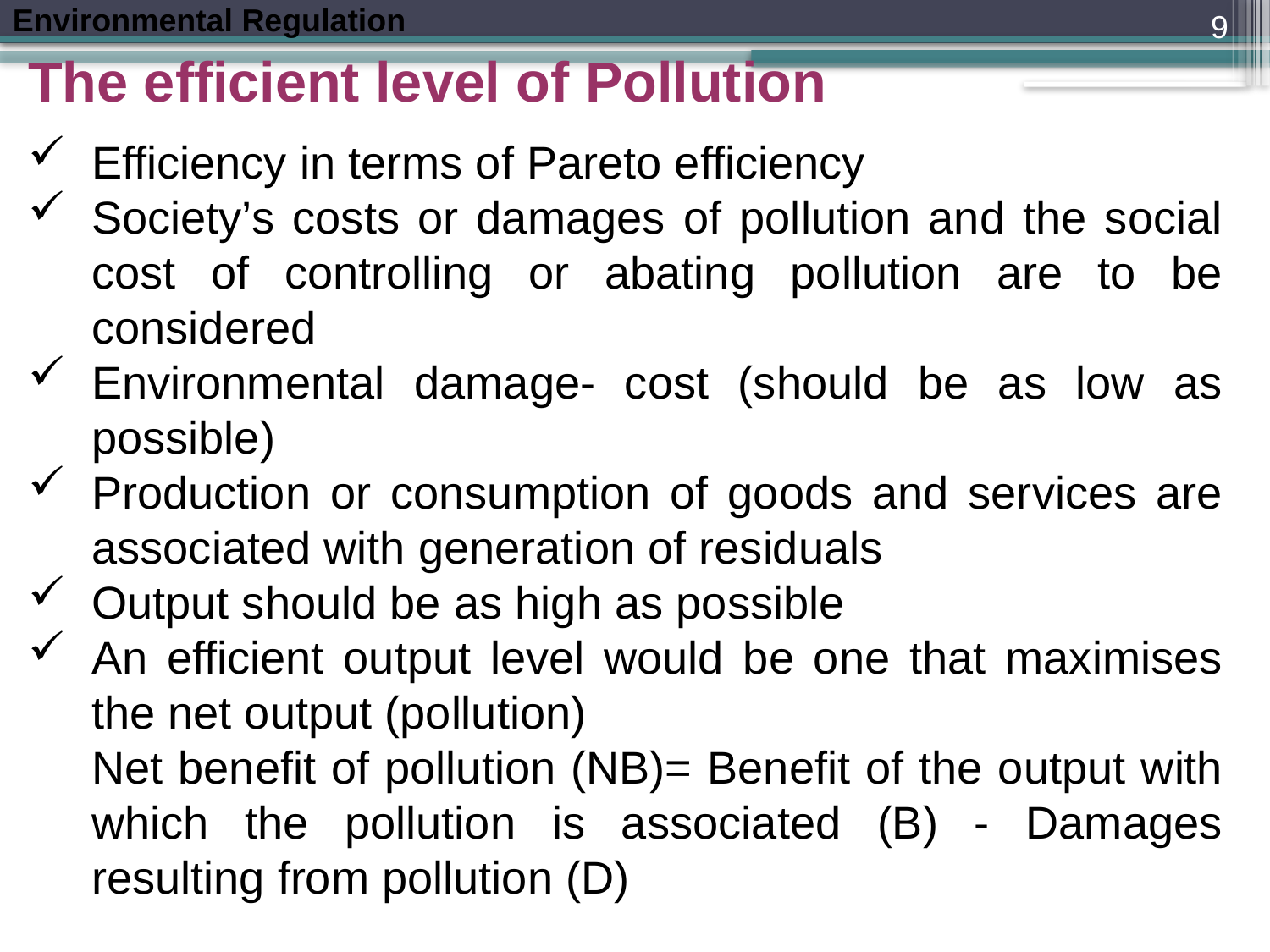

9
The efficient level of Pollution
Efficiency in terms of Pareto efficiency
Society’s costs or damages of pollution and the social cost of controlling or abating pollution are to be considered
Environmental damage- cost (should be as low as possible)
Production or consumption of goods and services are associated with generation of residuals
Output should be as high as possible
An efficient output level would be one that maximises the net output (pollution)
Net benefit of pollution (NB)= Benefit of the output with which the pollution is associated (B) - Damages resulting from pollution (D)